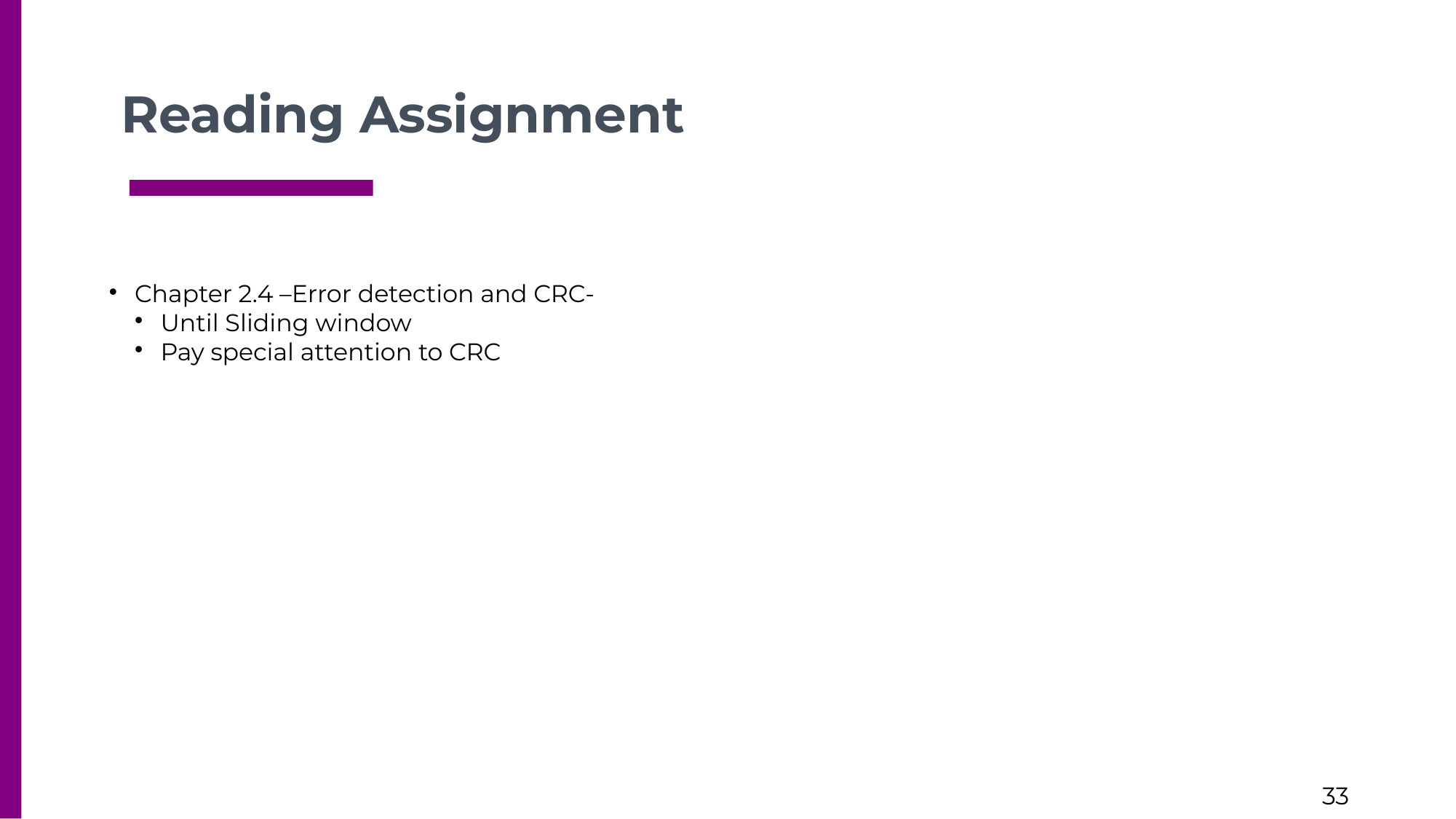

Reading Assignment

Chapter 2.4 –Error detection and CRC-
Until Sliding window
Pay special attention to CRC